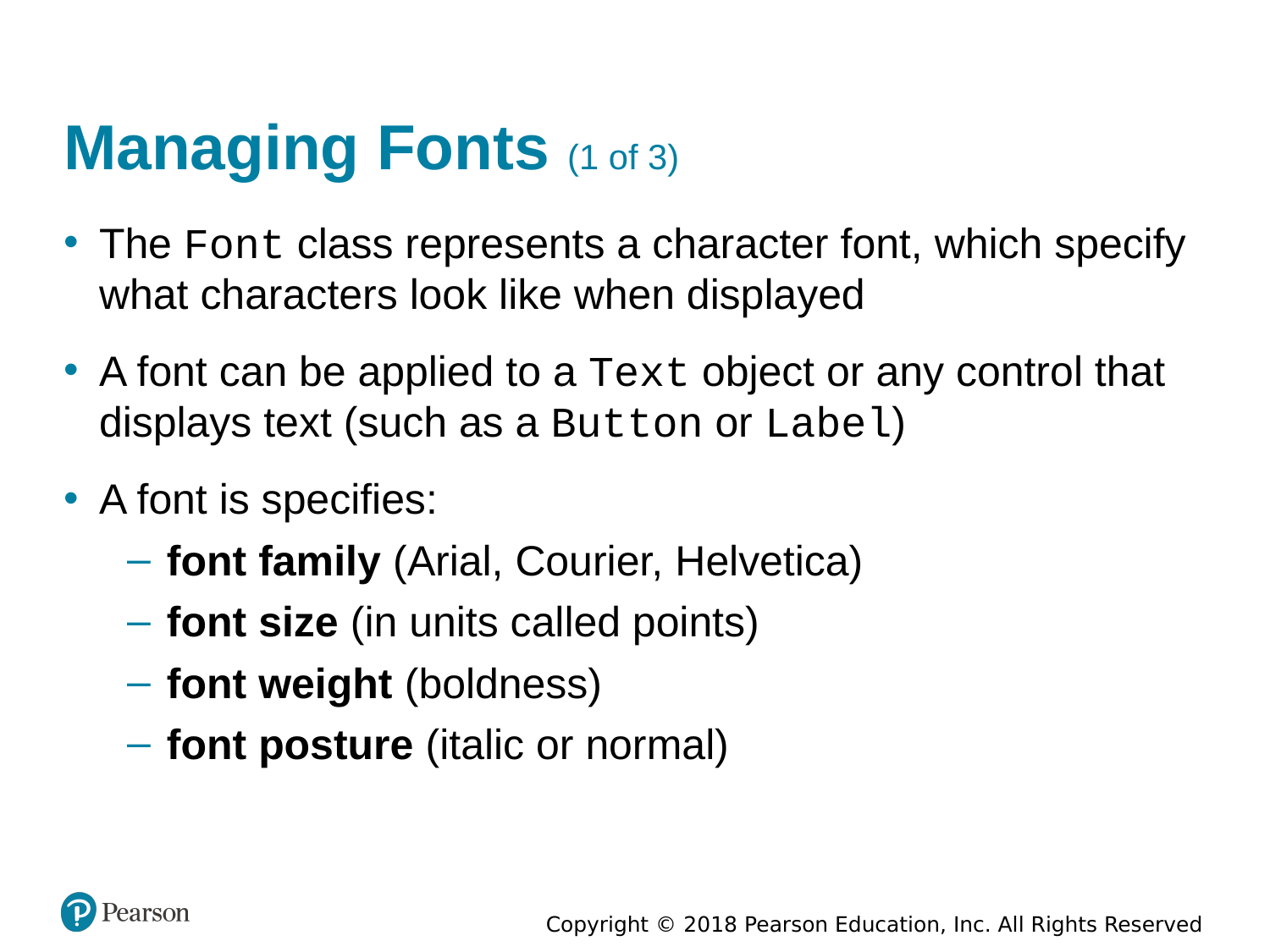

# Managing Fonts (1 of 3)
The Font class represents a character font, which specify what characters look like when displayed
A font can be applied to a Text object or any control that displays text (such as a Button or Label)
A font is specifies:
font family (Arial, Courier, Helvetica)
font size (in units called points)
font weight (boldness)
font posture (italic or normal)